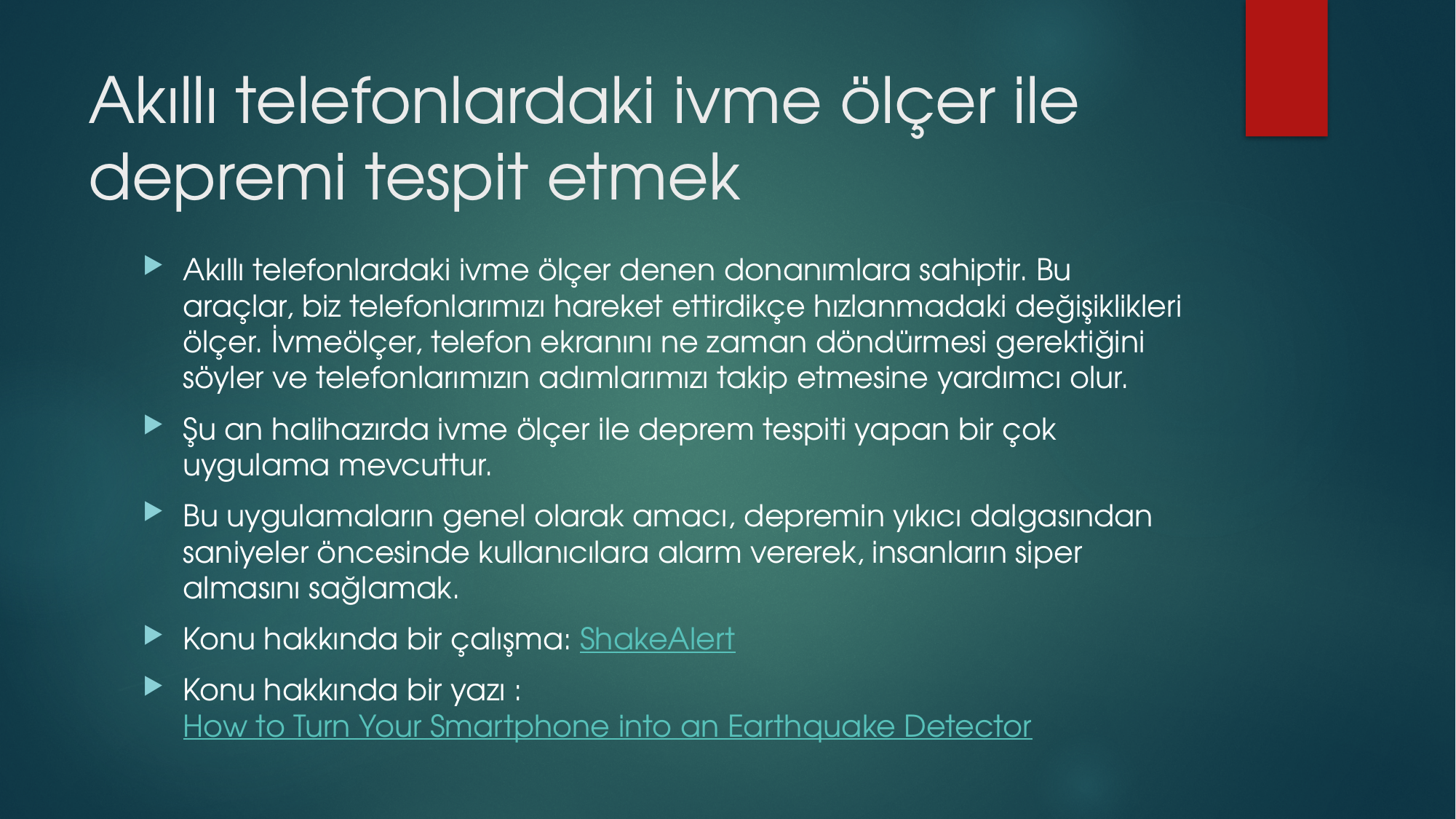

# Akıllı telefonlardaki ivme ölçer ile depremi tespit etmek
Akıllı telefonlardaki ivme ölçer denen donanımlara sahiptir. Bu araçlar, biz telefonlarımızı hareket ettirdikçe hızlanmadaki değişiklikleri ölçer. İvmeölçer, telefon ekranını ne zaman döndürmesi gerektiğini söyler ve telefonlarımızın adımlarımızı takip etmesine yardımcı olur.
Şu an halihazırda ivme ölçer ile deprem tespiti yapan bir çok uygulama mevcuttur.
Bu uygulamaların genel olarak amacı, depremin yıkıcı dalgasından saniyeler öncesinde kullanıcılara alarm vererek, insanların siper almasını sağlamak.
Konu hakkında bir çalışma: ShakeAlert
Konu hakkında bir yazı : How to Turn Your Smartphone into an Earthquake Detector